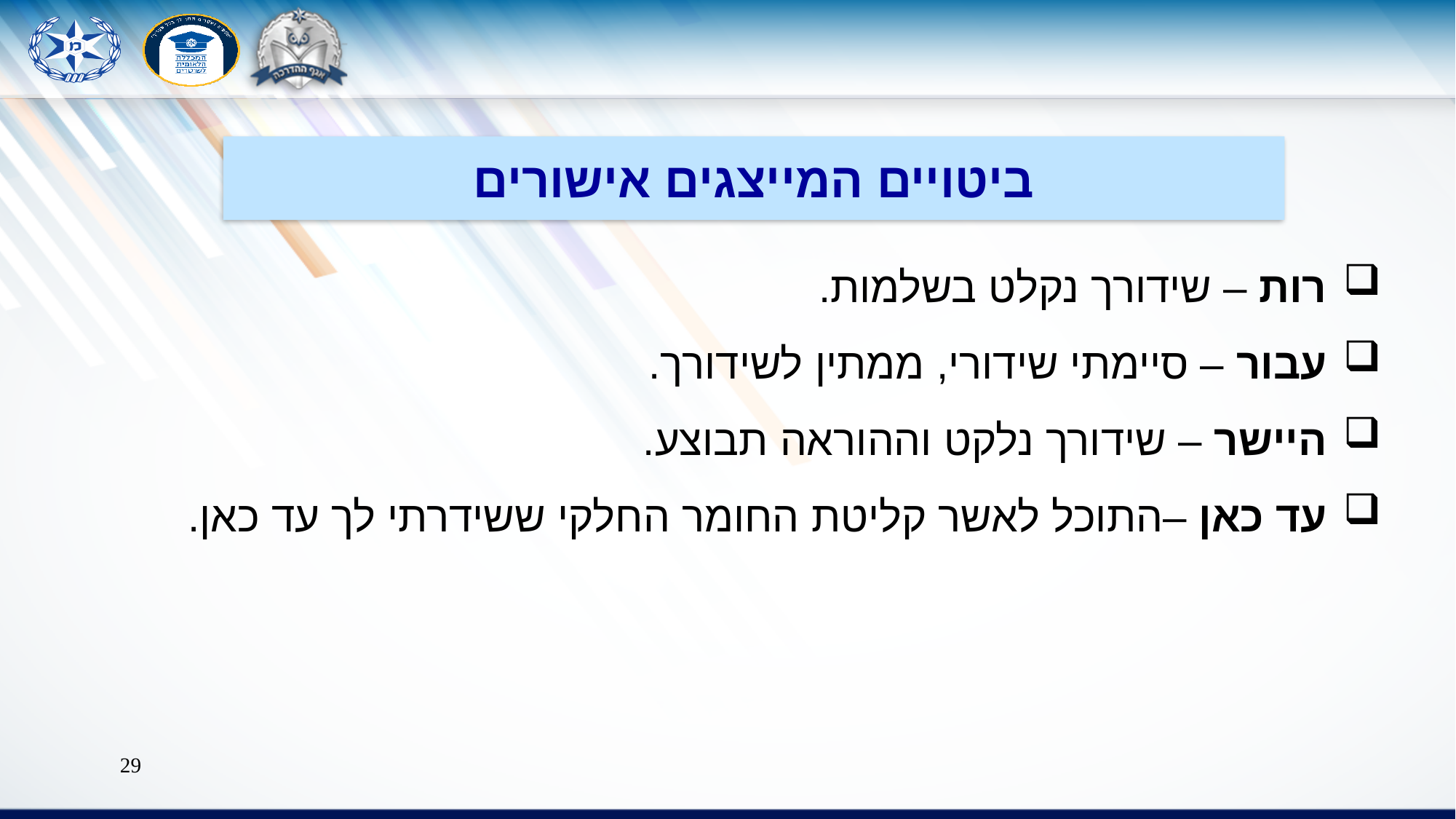

ביטויים המייצגים אישורים

רות – שידורך נקלט בשלמות.
עבור – סיימתי שידורי, ממתין לשידורך.
היישר – שידורך נלקט וההוראה תבוצע.
עד כאן –התוכל לאשר קליטת החומר החלקי ששידרתי לך עד כאן.

29